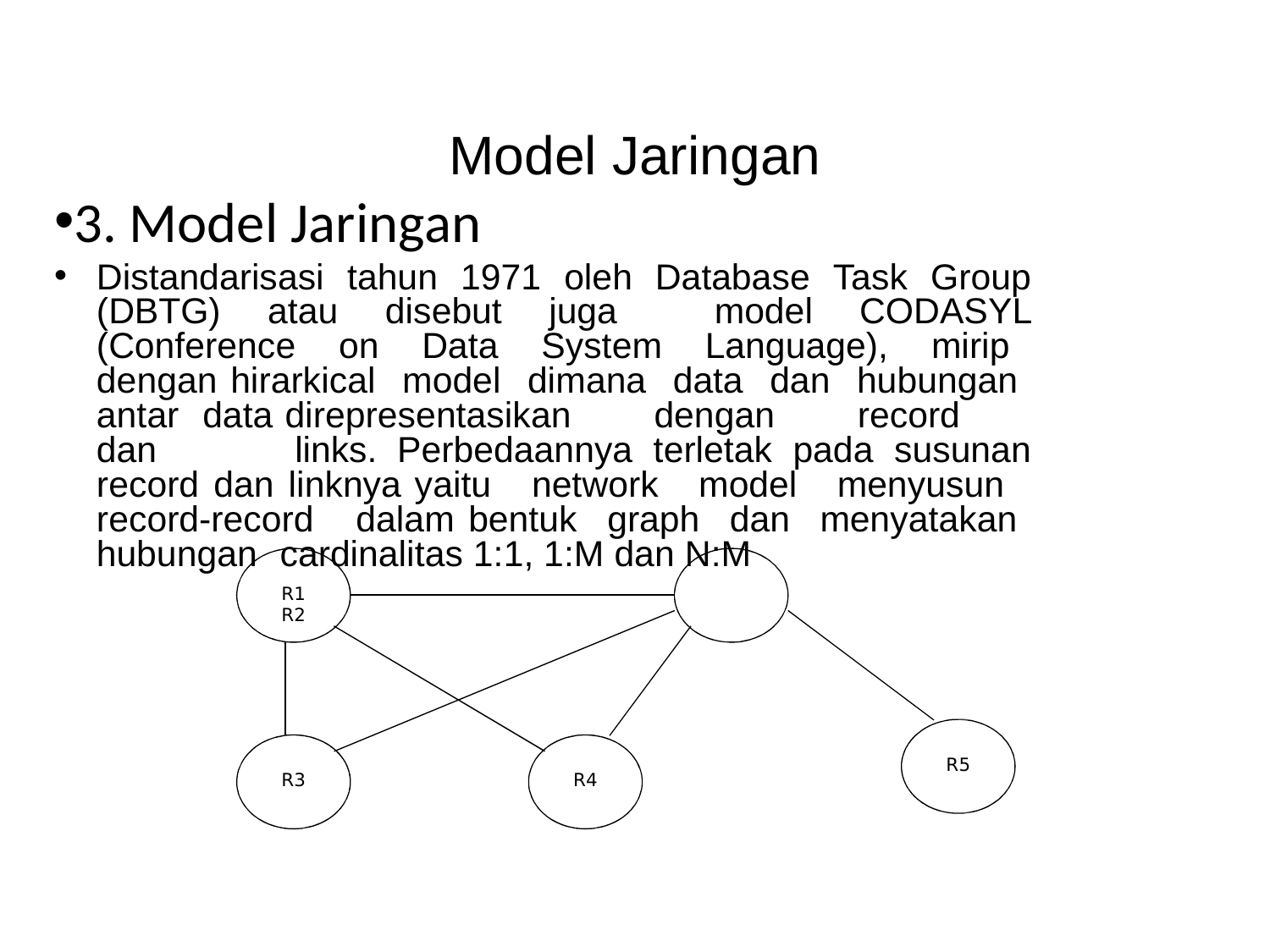

Model Jaringan
3. Model Jaringan
Distandarisasi  tahun  1971  oleh  Database  Task  Group (DBTG)    atau    disebut    juga         model    CODASYL (Conference  on  Data  System  Language),  mirip  dengan hirarkical  model  dimana  data  dan  hubungan  antar  data direpresentasikan       dengan       record       dan       links. Perbedaannya terletak pada susunan record dan linknya yaitu   network   model   menyusun   record-record   dalam bentuk  graph  dan  menyatakan  hubungan  cardinalitas 1:1, 1:M dan N:M

R1	R2

R5
R3
R4